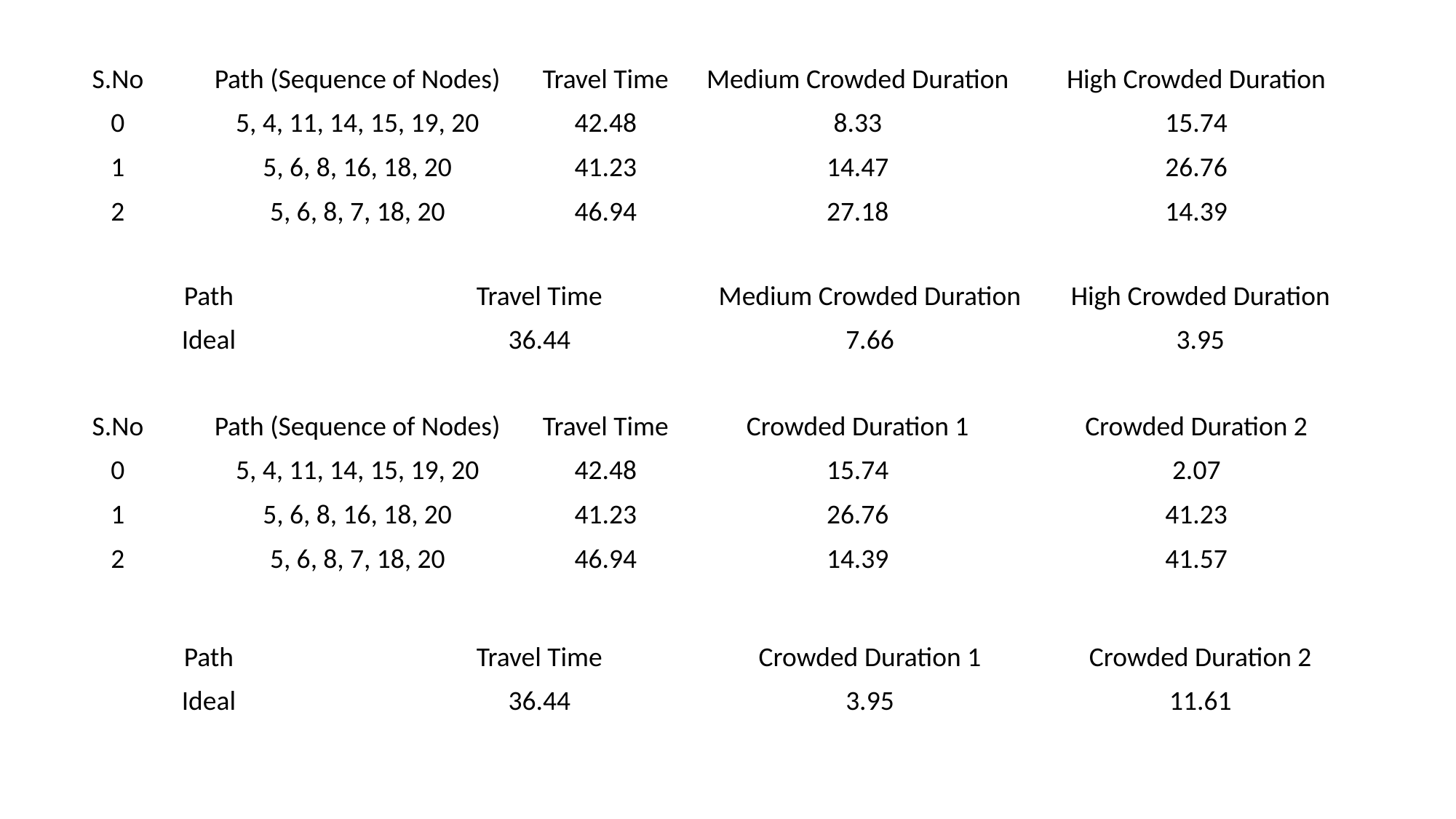

| S.No | Path (Sequence of Nodes) | Travel Time | Medium Crowded Duration | High Crowded Duration |
| --- | --- | --- | --- | --- |
| 0 | 5, 4, 11, 14, 15, 19, 20 | 42.48 | 8.33 | 15.74 |
| 1 | 5, 6, 8, 16, 18, 20 | 41.23 | 14.47 | 26.76 |
| 2 | 5, 6, 8, 7, 18, 20 | 46.94 | 27.18 | 14.39 |
| Path | Travel Time | Medium Crowded Duration | High Crowded Duration |
| --- | --- | --- | --- |
| Ideal | 36.44 | 7.66 | 3.95 |
| S.No | Path (Sequence of Nodes) | Travel Time | Crowded Duration 1 | Crowded Duration 2 |
| --- | --- | --- | --- | --- |
| 0 | 5, 4, 11, 14, 15, 19, 20 | 42.48 | 15.74 | 2.07 |
| 1 | 5, 6, 8, 16, 18, 20 | 41.23 | 26.76 | 41.23 |
| 2 | 5, 6, 8, 7, 18, 20 | 46.94 | 14.39 | 41.57 |
| Path | Travel Time | Crowded Duration 1 | Crowded Duration 2 |
| --- | --- | --- | --- |
| Ideal | 36.44 | 3.95 | 11.61 |